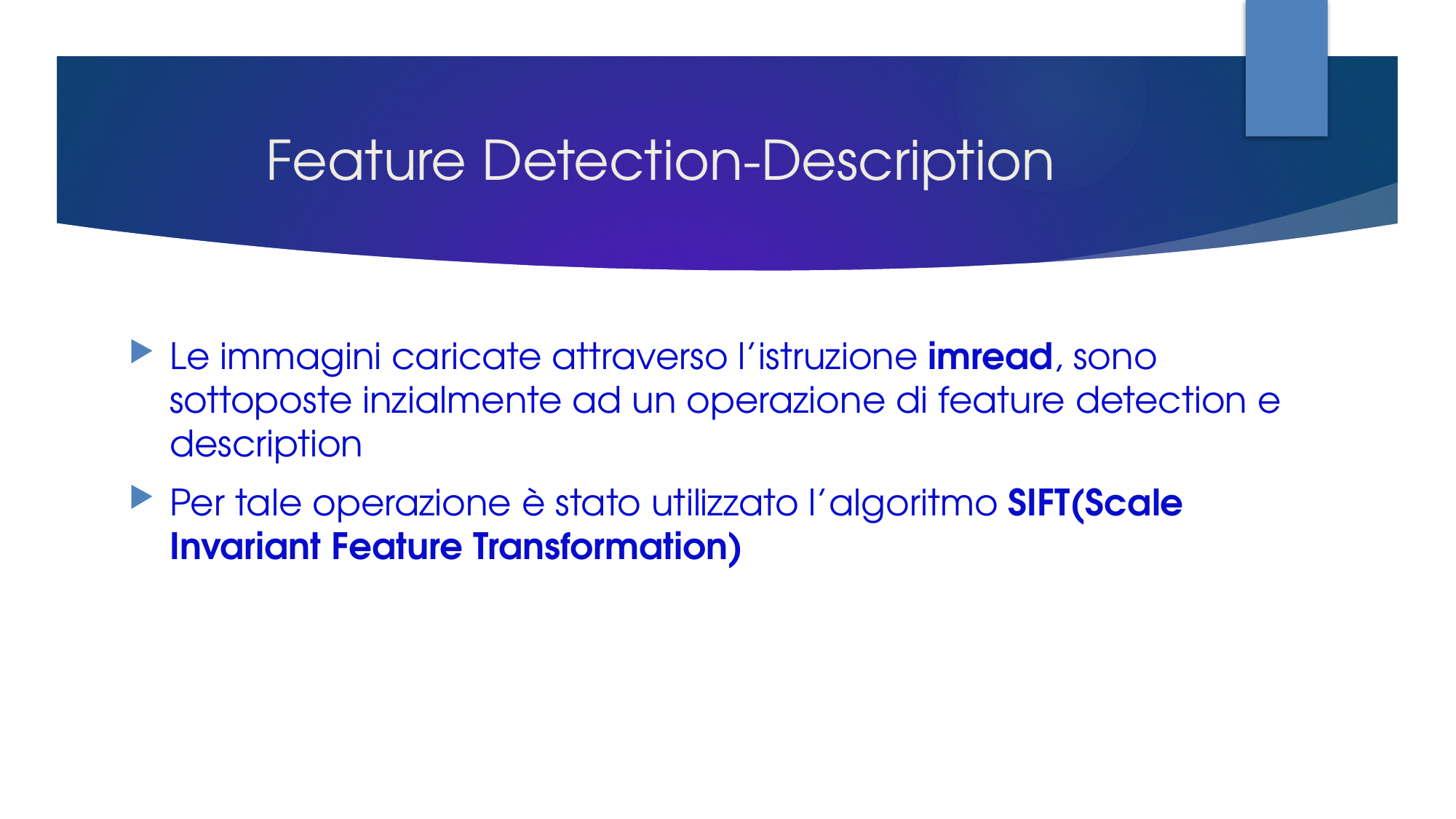

# Feature Detection-Description
Le immagini caricate attraverso l’istruzione imread, sono sottoposte inzialmente ad un operazione di feature detection e description
Per tale operazione è stato utilizzato l’algoritmo SIFT(Scale Invariant Feature Transformation)